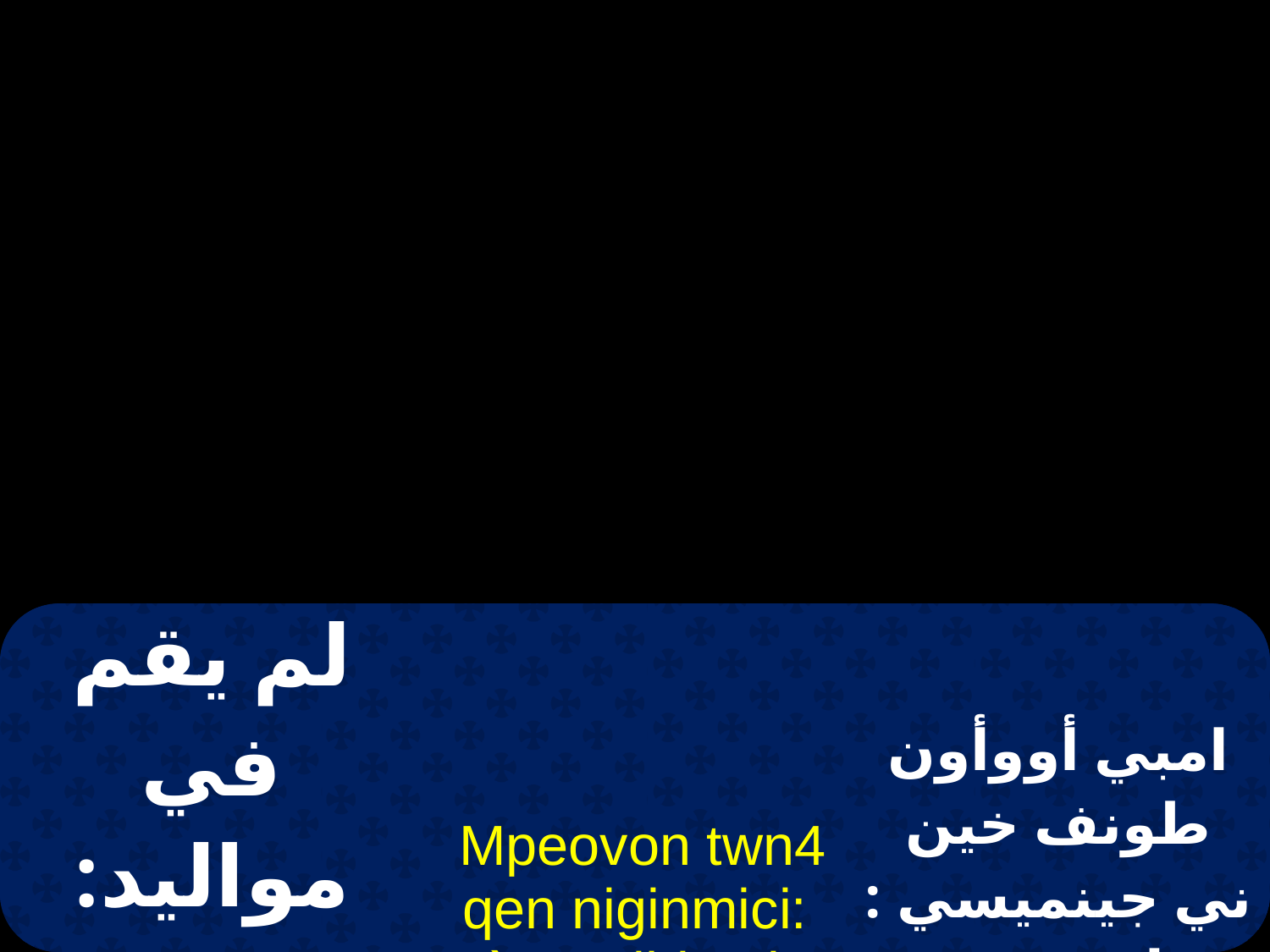

| لم يقم في مواليد: النساء من يشبهك | Mpeovon twn4 qen niginmici: `nte nihiomi e4oni `mmok | امبي أووأون طونف خين ني جينميسي : انتي ني هيومي اف أوني امموك |
| --- | --- | --- |